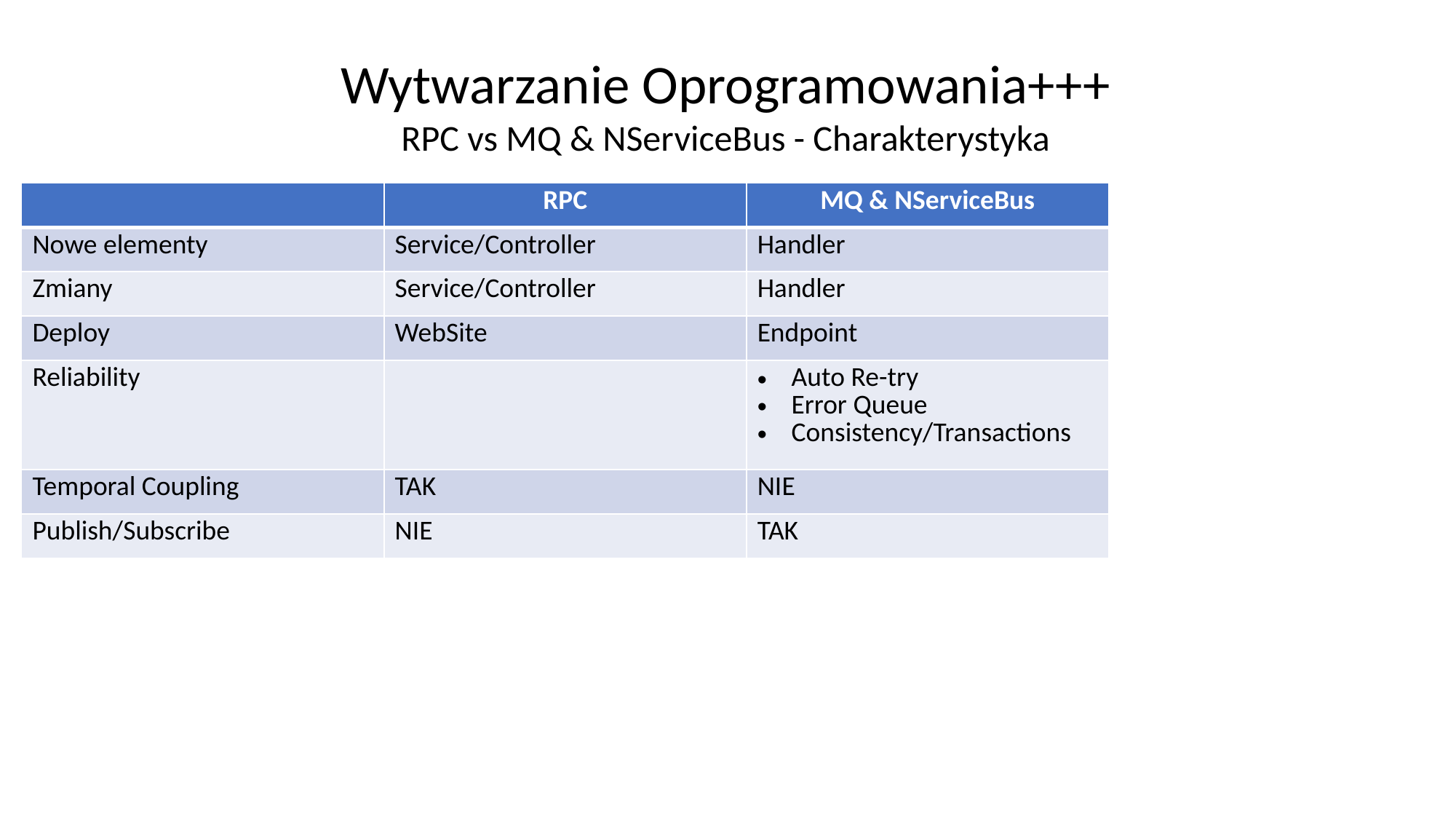

Wytwarzanie Oprogramowania+++
RPC vs MQ & NServiceBus - Charakterystyka
|  | RPC | MQ & NServiceBus |
| --- | --- | --- |
| Nowe elementy | Service/Controller | Handler |
| Zmiany | Service/Controller | Handler |
| Deploy | WebSite | Endpoint |
| Reliability |  | Auto Re-try Error Queue Consistency/Transactions |
| Temporal Coupling | TAK | NIE |
| Publish/Subscribe | NIE | TAK |